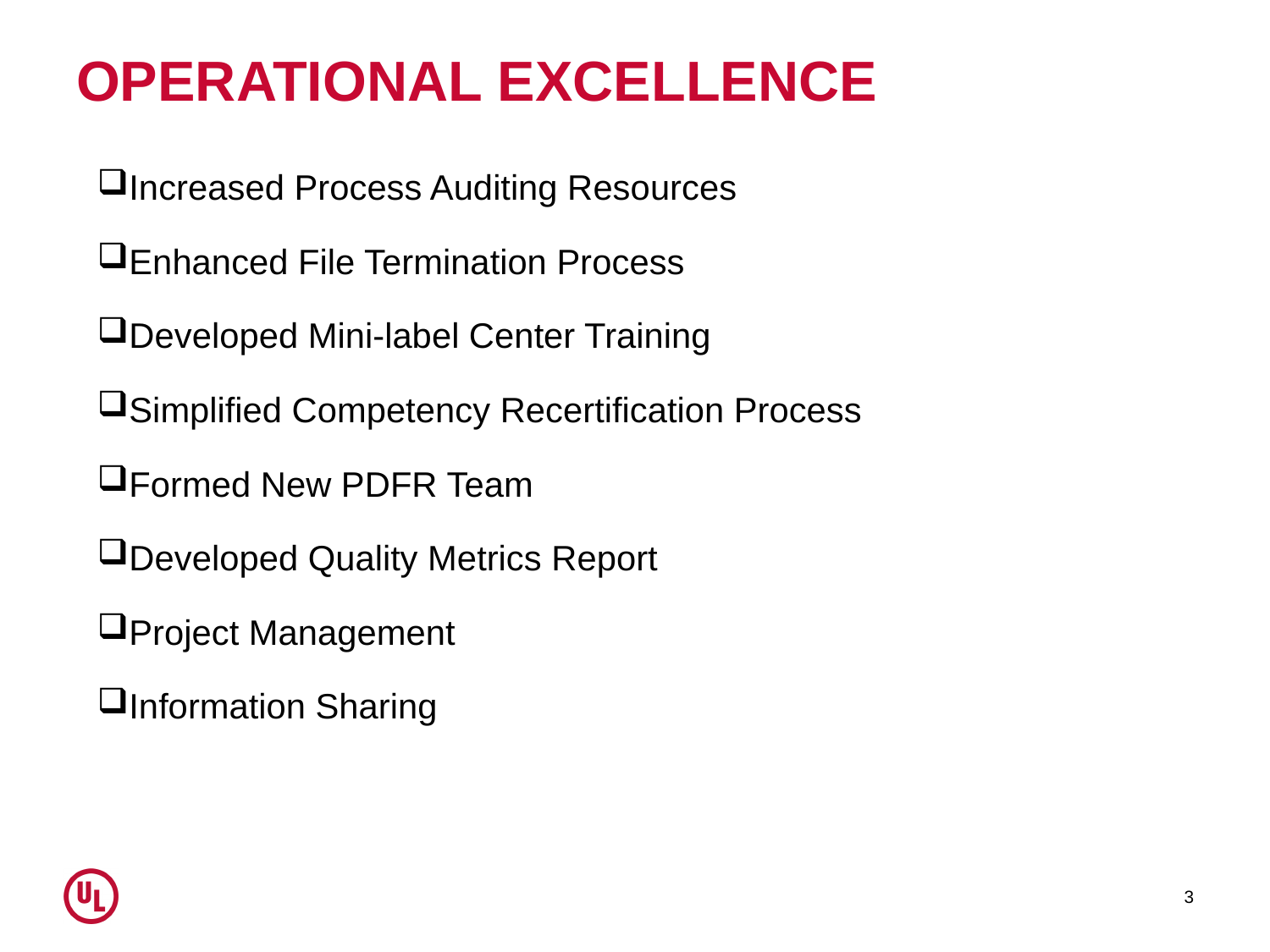

# OPERATIONAL EXCELLENCE
Increased Process Auditing Resources
Enhanced File Termination Process
Developed Mini-label Center Training
Simplified Competency Recertification Process
Formed New PDFR Team
Developed Quality Metrics Report
Project Management
Information Sharing
3